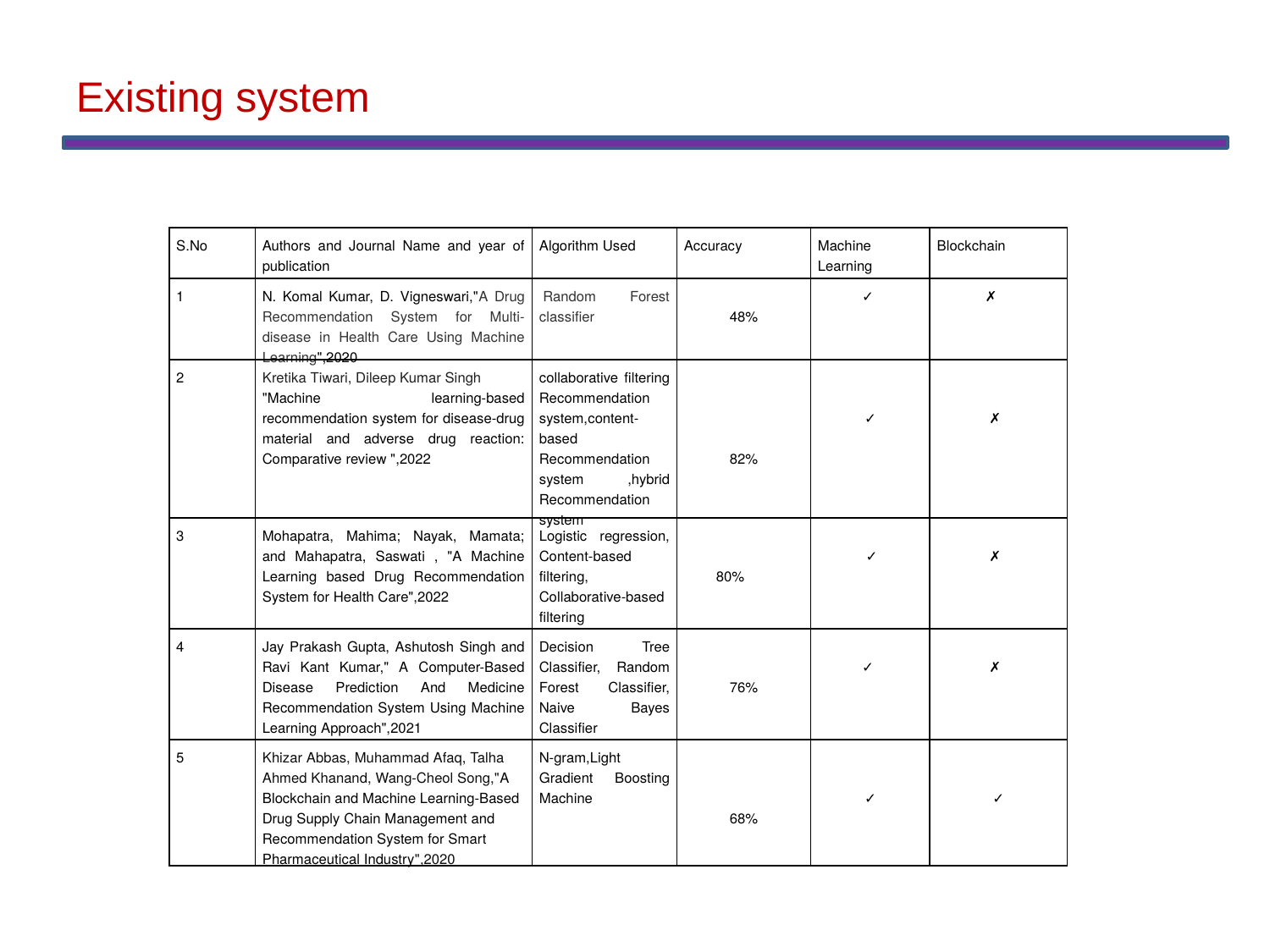

Existing system

| S.No | Authors and Journal Name and year of publication | Algorithm Used | Accuracy | Machine Learning | Blockchain |
| --- | --- | --- | --- | --- | --- |
| 1 | N. Komal Kumar, D. Vigneswari,"A Drug Recommendation System for Multi-disease in Health Care Using Machine Learning",2020 | Random Forest classifier | 48% | ✓ | ✗ |
| 2 | Kretika Tiwari, Dileep Kumar Singh "Machine learning-based recommendation system for disease-drug material and adverse drug reaction: Comparative review ",2022 | collaborative filtering Recommendation system,content-based Recommendation system ,hybrid Recommendation system | 82% | ✓ | ✗ |
| 3 | Mohapatra, Mahima; Nayak, Mamata; and Mahapatra, Saswati , "A Machine Learning based Drug Recommendation System for Health Care",2022 | Logistic regression, Content-based filtering, Collaborative-based filtering | 80% | ✓ | ✗ |
| 4 | Jay Prakash Gupta, Ashutosh Singh and Ravi Kant Kumar," A Computer-Based Disease Prediction And Medicine Recommendation System Using Machine Learning Approach",2021 | Decision Tree Classifier, Random Forest Classifier, Naive Bayes Classifier | 76% | ✓ | ✗ |
| 5 | Khizar Abbas, Muhammad Afaq, Talha Ahmed Khanand, Wang-Cheol Song,"A Blockchain and Machine Learning-Based Drug Supply Chain Management and Recommendation System for Smart Pharmaceutical Industry",2020 | N-gram,Light Gradient Boosting Machine | 68% | ✓ | ✓ |